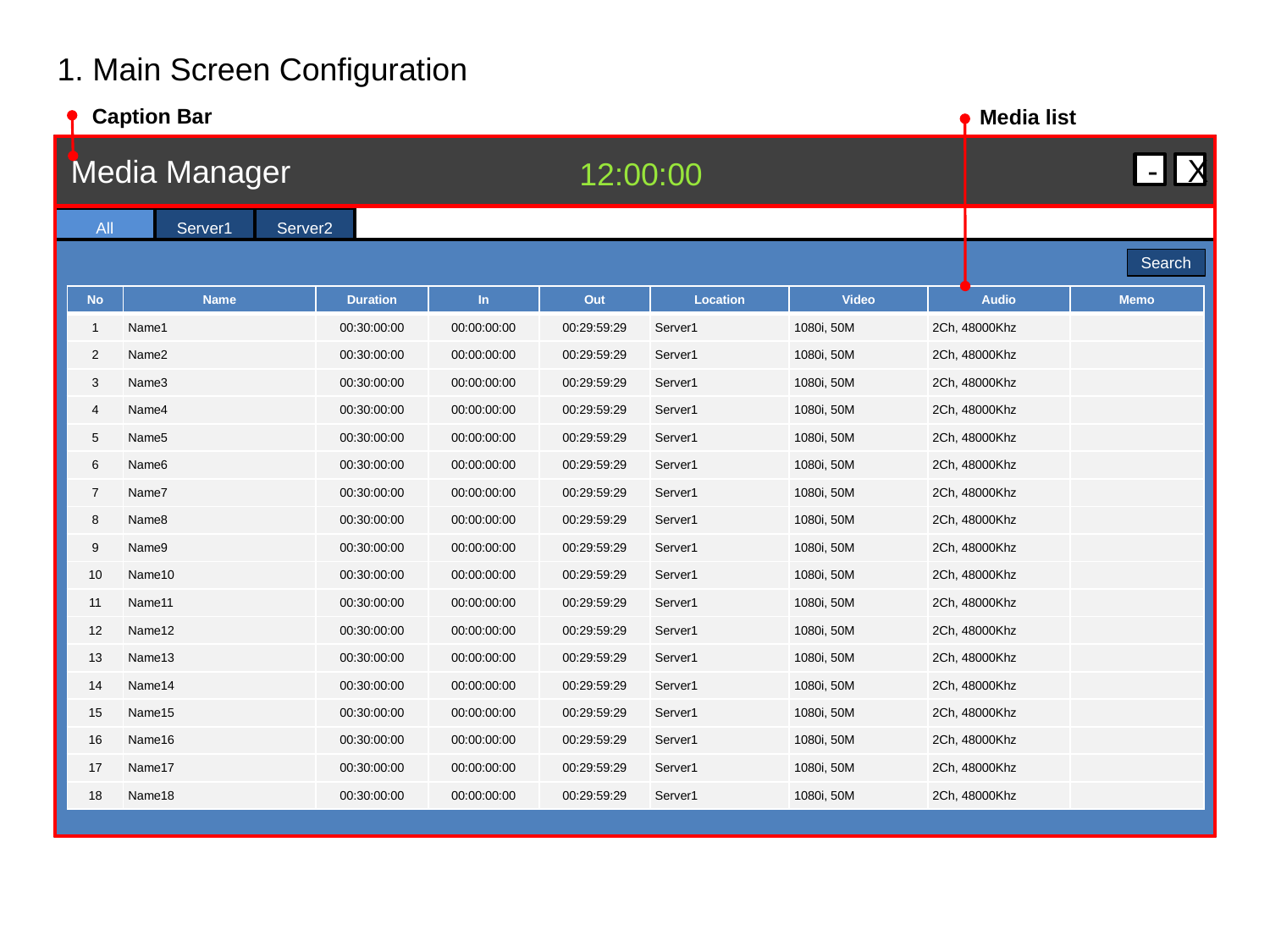

1. Main Screen Configuration
Caption Bar
Media list

Media Manager
12:00:00
-
X

All
Server1
Server2

Search
| No | Name | Duration | In | Out | Location | Video | Audio | Memo |
| --- | --- | --- | --- | --- | --- | --- | --- | --- |
| 1 | Name1 | 00:30:00:00 | 00:00:00:00 | 00:29:59:29 | Server1 | 1080i, 50M | 2Ch, 48000Khz |  |
| 2 | Name2 | 00:30:00:00 | 00:00:00:00 | 00:29:59:29 | Server1 | 1080i, 50M | 2Ch, 48000Khz |  |
| 3 | Name3 | 00:30:00:00 | 00:00:00:00 | 00:29:59:29 | Server1 | 1080i, 50M | 2Ch, 48000Khz |  |
| 4 | Name4 | 00:30:00:00 | 00:00:00:00 | 00:29:59:29 | Server1 | 1080i, 50M | 2Ch, 48000Khz |  |
| 5 | Name5 | 00:30:00:00 | 00:00:00:00 | 00:29:59:29 | Server1 | 1080i, 50M | 2Ch, 48000Khz |  |
| 6 | Name6 | 00:30:00:00 | 00:00:00:00 | 00:29:59:29 | Server1 | 1080i, 50M | 2Ch, 48000Khz |  |
| 7 | Name7 | 00:30:00:00 | 00:00:00:00 | 00:29:59:29 | Server1 | 1080i, 50M | 2Ch, 48000Khz |  |
| 8 | Name8 | 00:30:00:00 | 00:00:00:00 | 00:29:59:29 | Server1 | 1080i, 50M | 2Ch, 48000Khz |  |
| 9 | Name9 | 00:30:00:00 | 00:00:00:00 | 00:29:59:29 | Server1 | 1080i, 50M | 2Ch, 48000Khz |  |
| 10 | Name10 | 00:30:00:00 | 00:00:00:00 | 00:29:59:29 | Server1 | 1080i, 50M | 2Ch, 48000Khz |  |
| 11 | Name11 | 00:30:00:00 | 00:00:00:00 | 00:29:59:29 | Server1 | 1080i, 50M | 2Ch, 48000Khz |  |
| 12 | Name12 | 00:30:00:00 | 00:00:00:00 | 00:29:59:29 | Server1 | 1080i, 50M | 2Ch, 48000Khz |  |
| 13 | Name13 | 00:30:00:00 | 00:00:00:00 | 00:29:59:29 | Server1 | 1080i, 50M | 2Ch, 48000Khz |  |
| 14 | Name14 | 00:30:00:00 | 00:00:00:00 | 00:29:59:29 | Server1 | 1080i, 50M | 2Ch, 48000Khz |  |
| 15 | Name15 | 00:30:00:00 | 00:00:00:00 | 00:29:59:29 | Server1 | 1080i, 50M | 2Ch, 48000Khz |  |
| 16 | Name16 | 00:30:00:00 | 00:00:00:00 | 00:29:59:29 | Server1 | 1080i, 50M | 2Ch, 48000Khz |  |
| 17 | Name17 | 00:30:00:00 | 00:00:00:00 | 00:29:59:29 | Server1 | 1080i, 50M | 2Ch, 48000Khz |  |
| 18 | Name18 | 00:30:00:00 | 00:00:00:00 | 00:29:59:29 | Server1 | 1080i, 50M | 2Ch, 48000Khz |  |